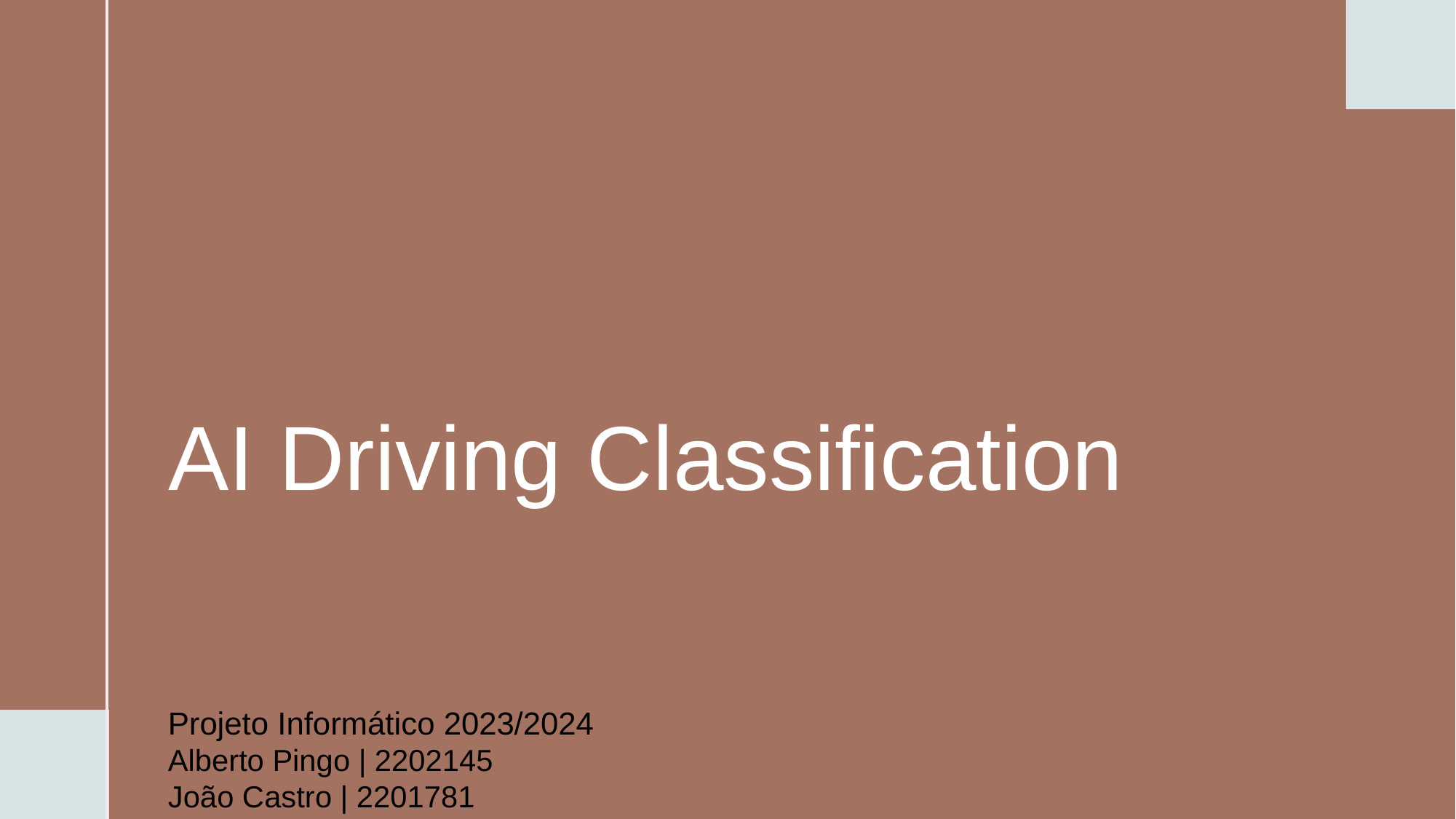

# AI Driving Classification
Projeto Informático 2023/2024
Alberto Pingo | 2202145
João Castro | 2201781